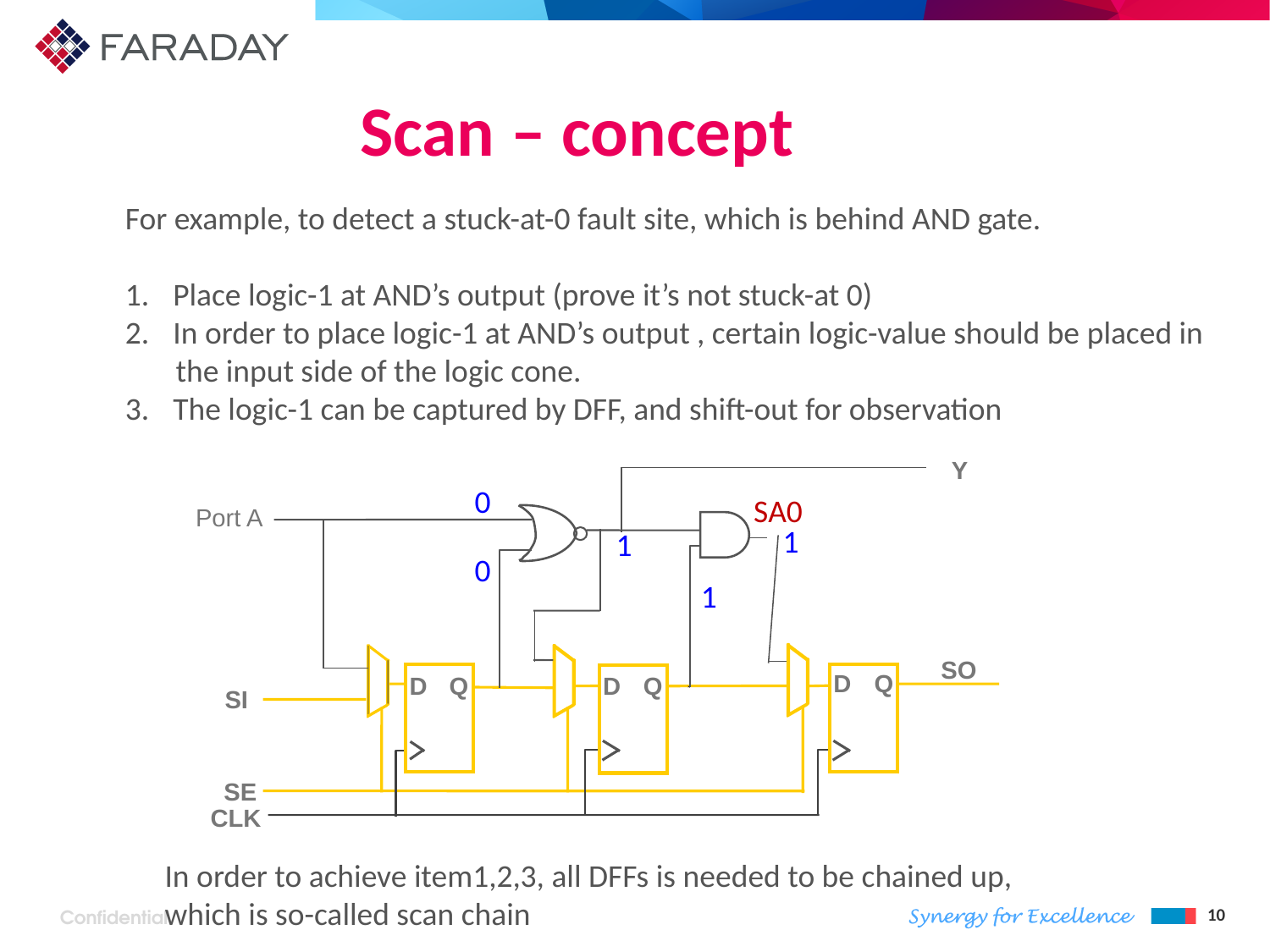

# Scan – concept
For example, to detect a stuck-at-0 fault site, which is behind AND gate.

Place logic-1 at AND’s output (prove it’s not stuck-at 0)
In order to place logic-1 at AND’s output , certain logic-value should be placed in
       the input side of the logic cone.
The logic-1 can be captured by DFF, and shift-out for observation

Y
0
SA0
Port A

1
1

0

1

SO

Q
D
Q
Q
D
D
SI

SE

CLK

In order to achieve item1,2,3, all DFFs is needed to be chained up,
which is so-called scan chain